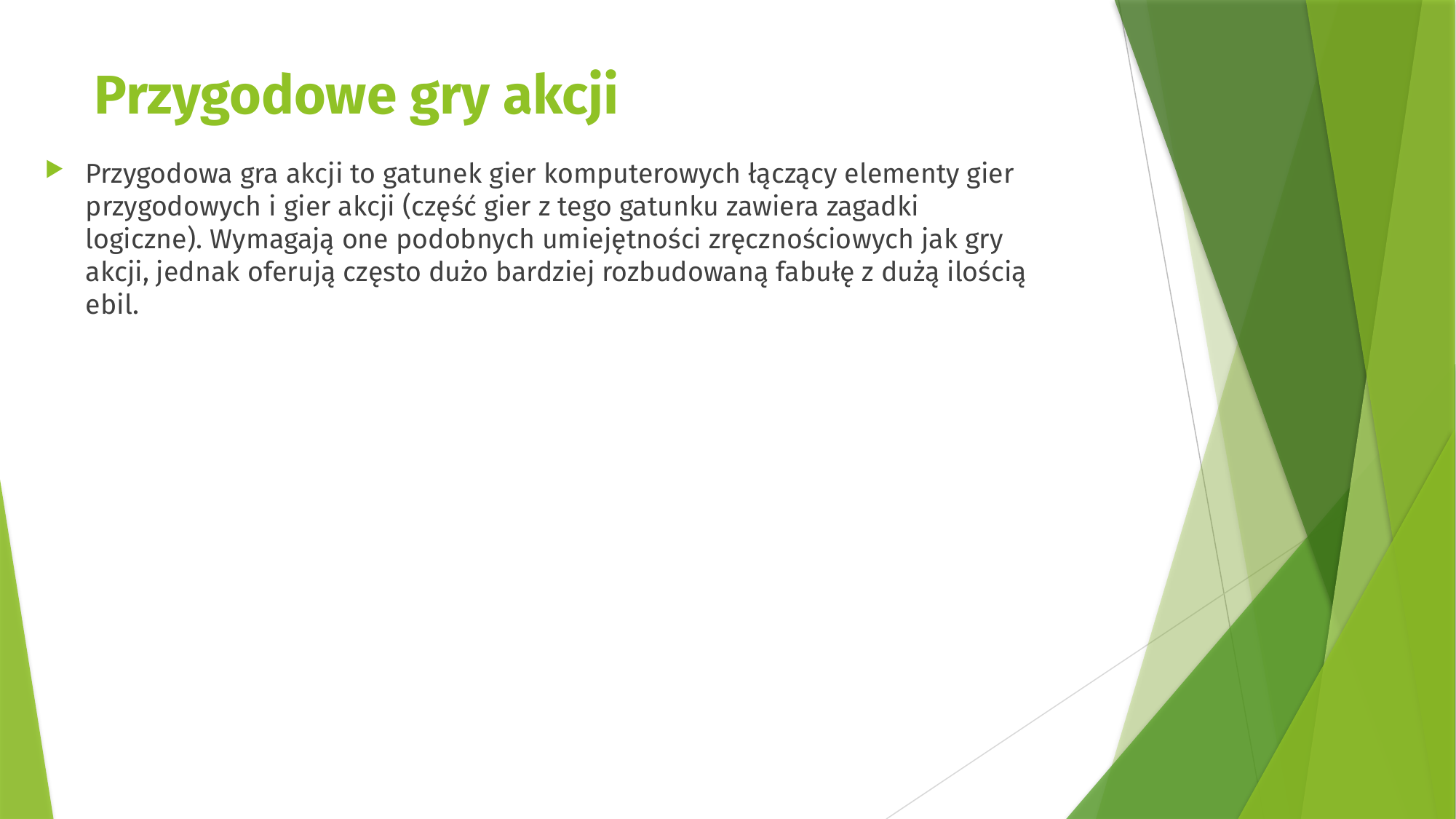

# Przygodowe gry akcji
Przygodowa gra akcji to gatunek gier komputerowych łączący elementy gier przygodowych i gier akcji (część gier z tego gatunku zawiera zagadki logiczne). Wymagają one podobnych umiejętności zręcznościowych jak gry akcji, jednak oferują często dużo bardziej rozbudowaną fabułę z dużą ilością ebil.